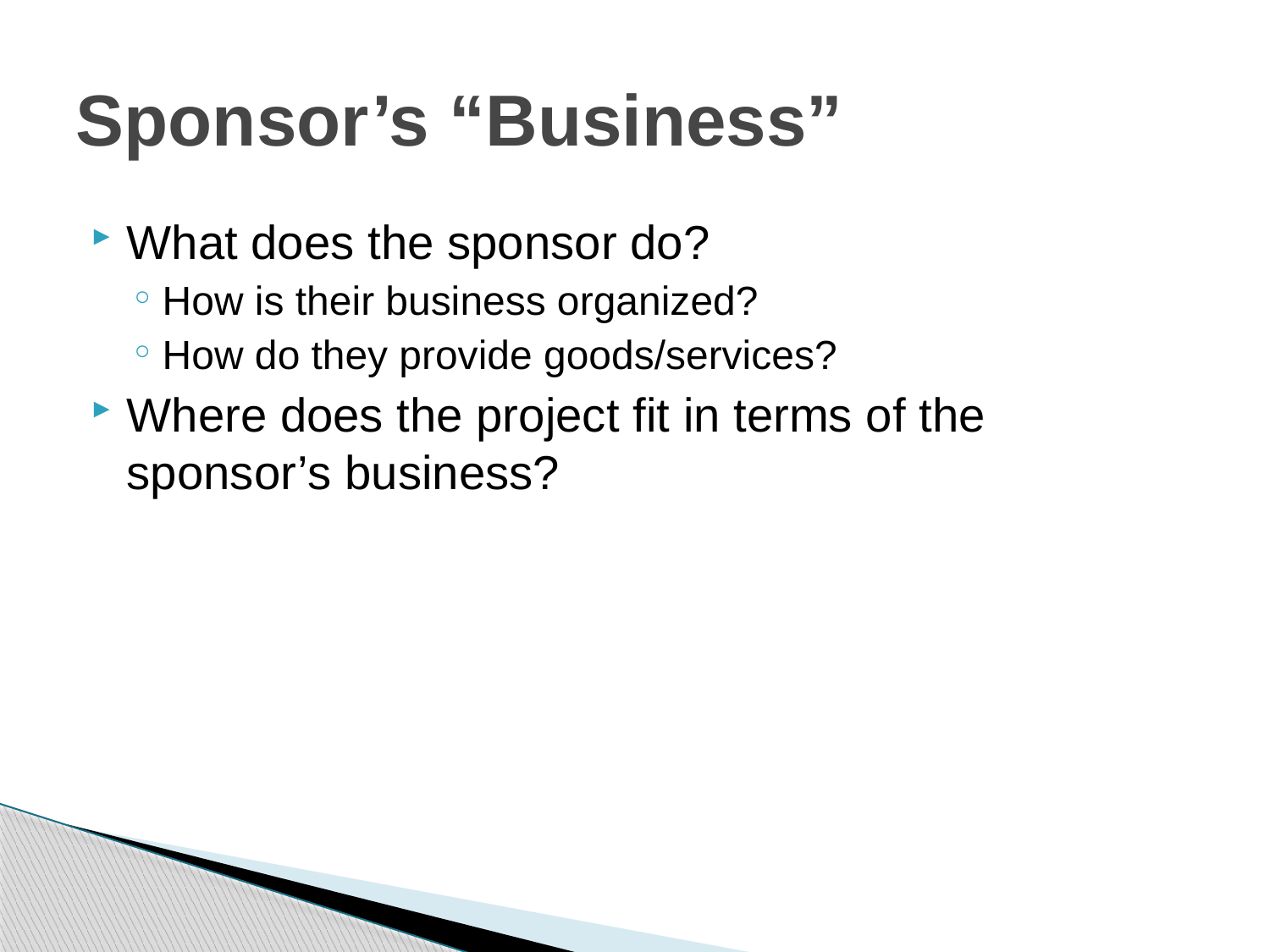

# Sponsor’s “Business”
What does the sponsor do?
How is their business organized?
How do they provide goods/services?
Where does the project fit in terms of the sponsor’s business?